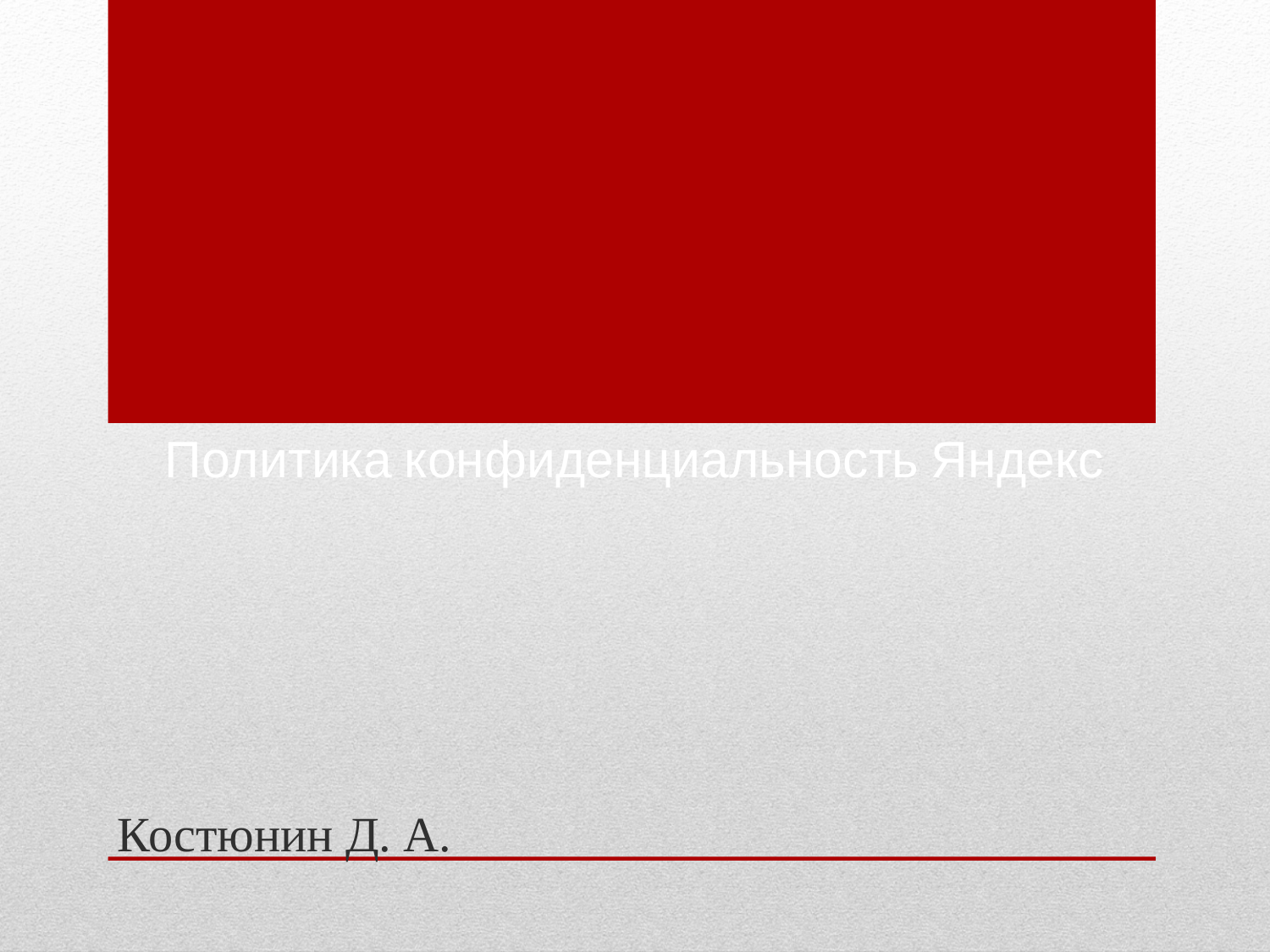

# Политика конфиденциальность Яндекс
Костюнин Д. А.